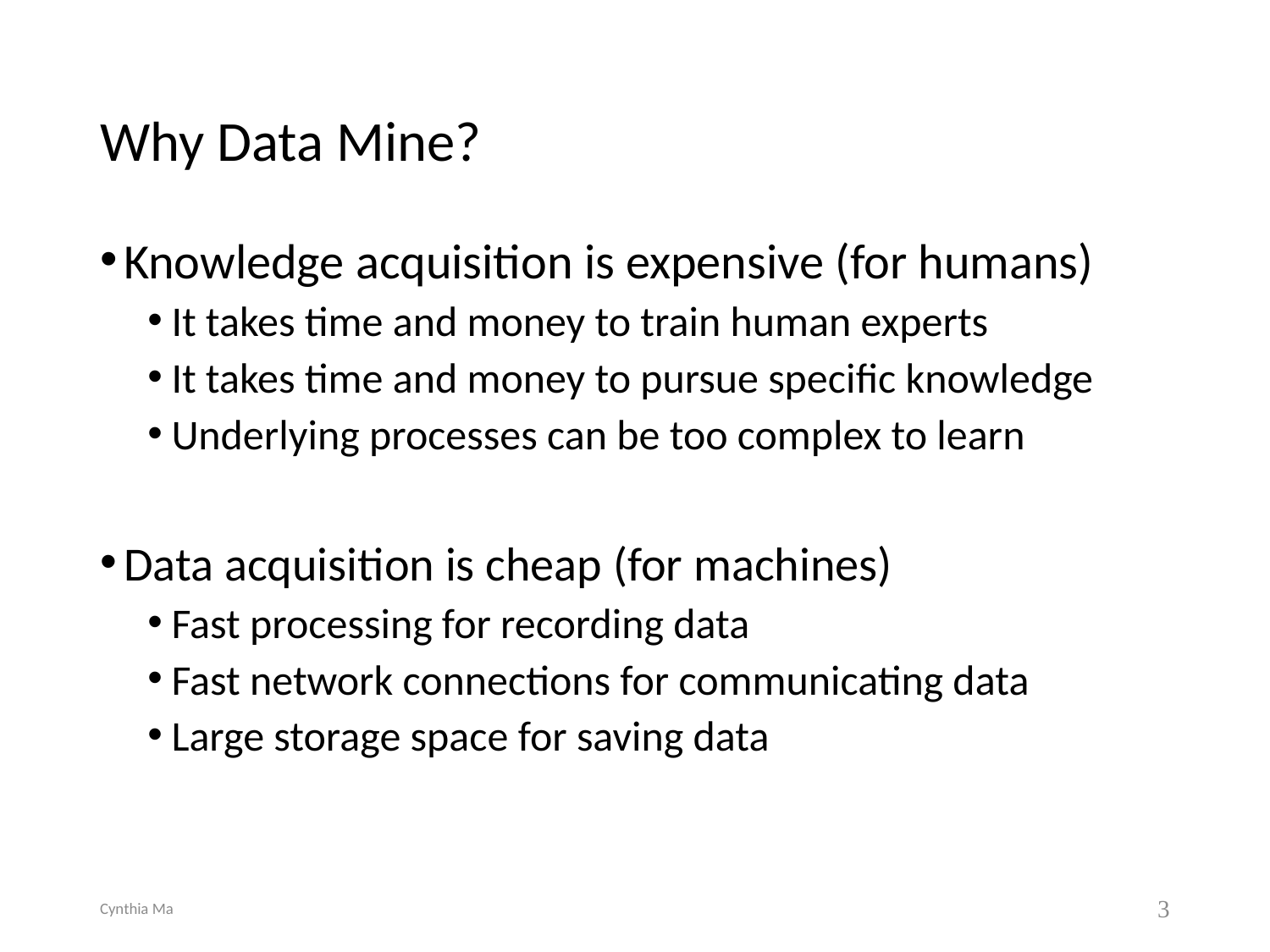

# Why Data Mine?
Knowledge acquisition is expensive (for humans)
It takes time and money to train human experts
It takes time and money to pursue specific knowledge
Underlying processes can be too complex to learn

Data acquisition is cheap (for machines)
Fast processing for recording data
Fast network connections for communicating data
Large storage space for saving data

Cynthia Ma
3